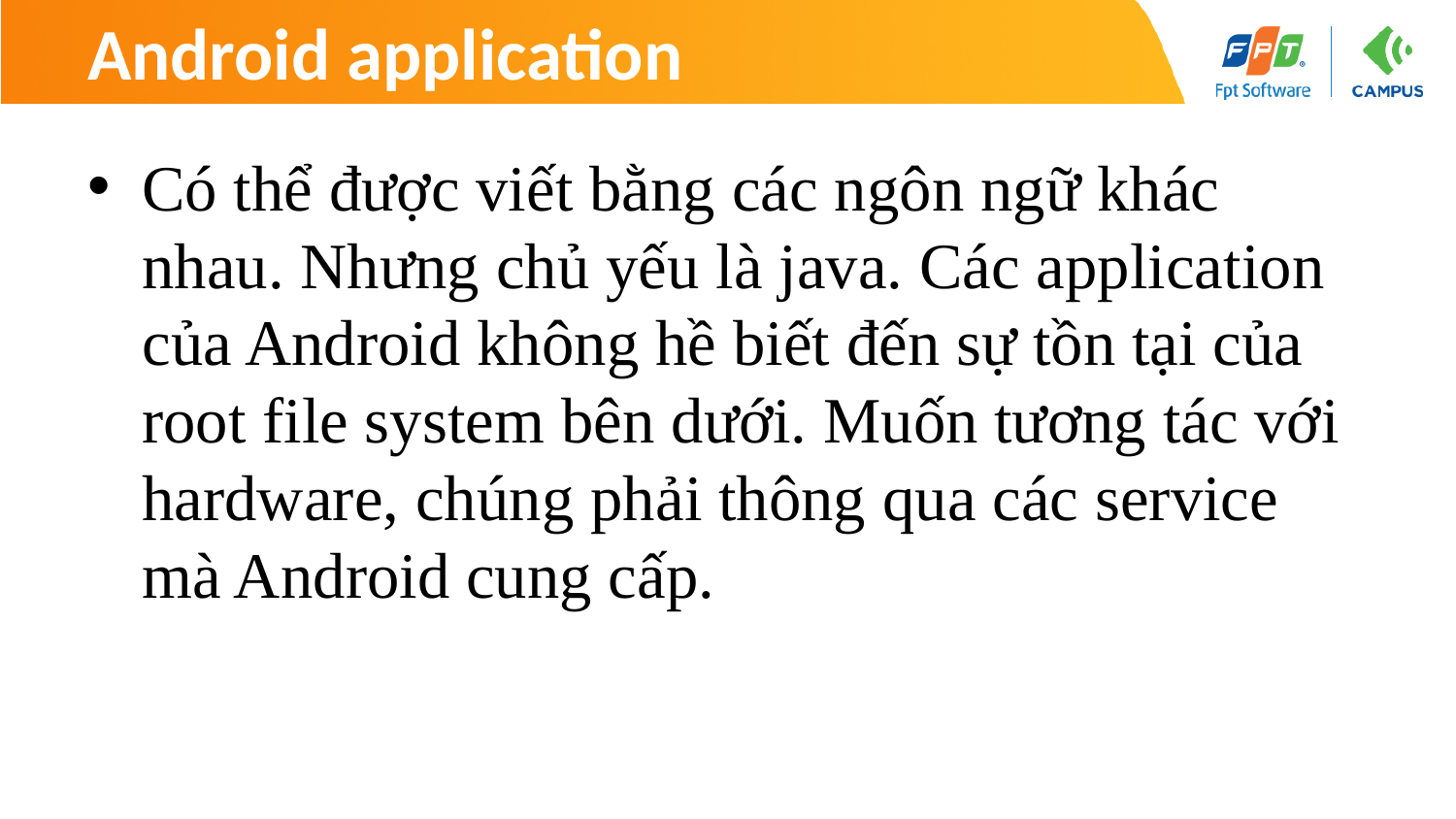

# Android application
Có thể được viết bằng các ngôn ngữ khác nhau. Nhưng chủ yếu là java. Các application của Android không hề biết đến sự tồn tại của root file system bên dưới. Muốn tương tác với hardware, chúng phải thông qua các service mà Android cung cấp.